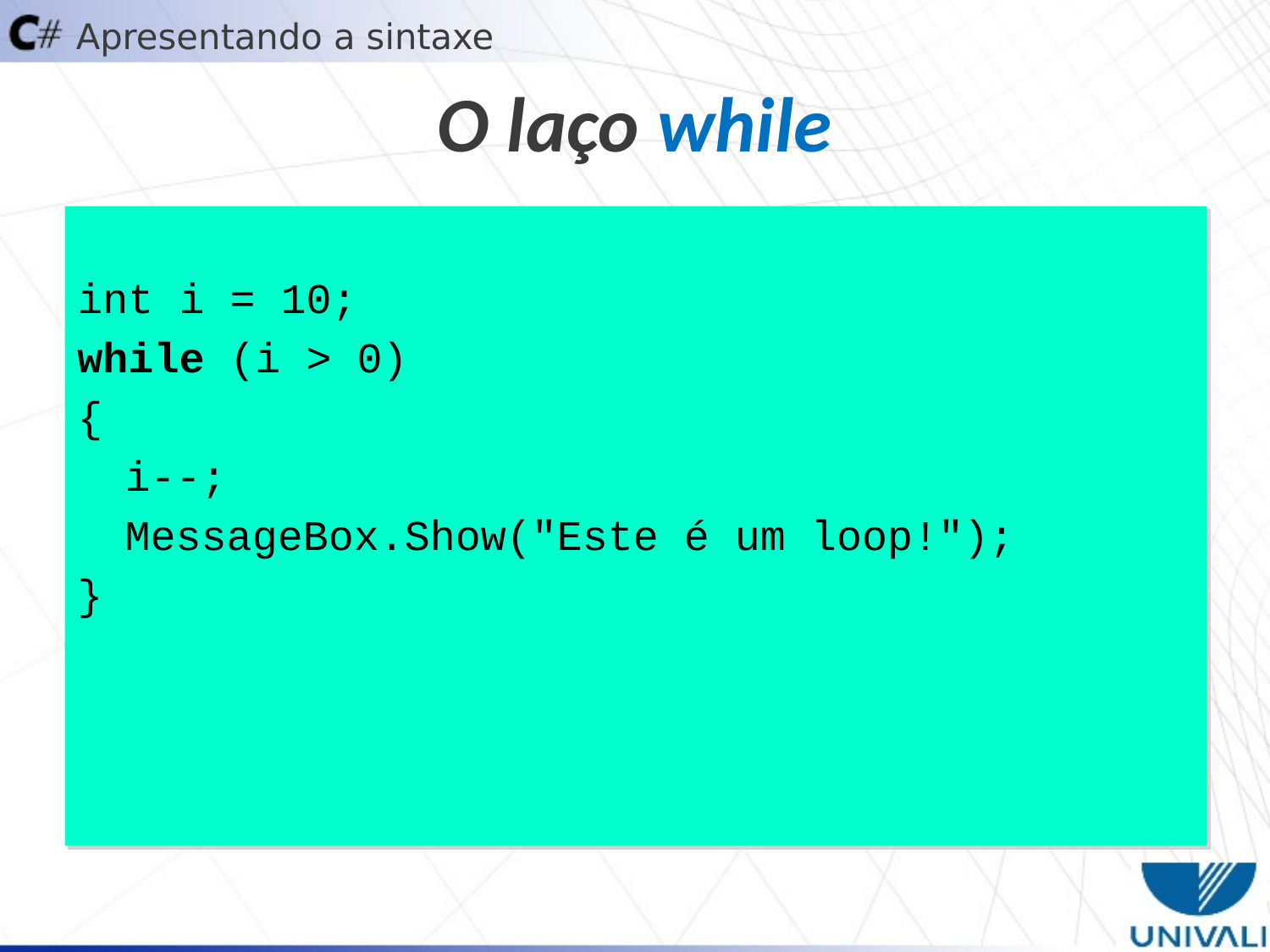

Apresentando a sintaxe
O laço while

int i = 10;
while (i > 0)
{
	i--;
	MessageBox.Show("Este é um loop!");
}